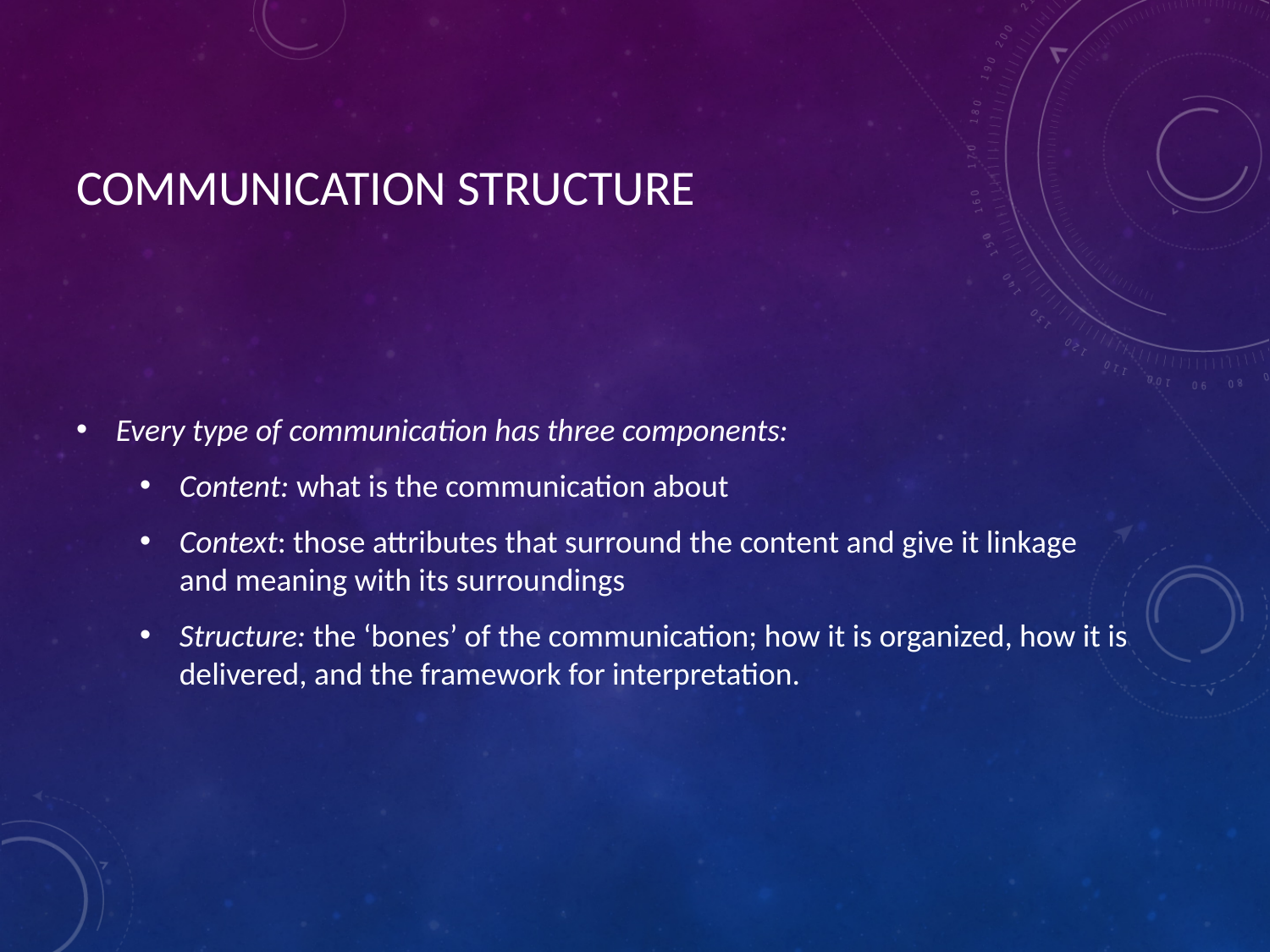

# Communication structure
Every type of communication has three components:
Content: what is the communication about
Context: those attributes that surround the content and give it linkage and meaning with its surroundings
Structure: the ‘bones’ of the communication; how it is organized, how it is delivered, and the framework for interpretation.